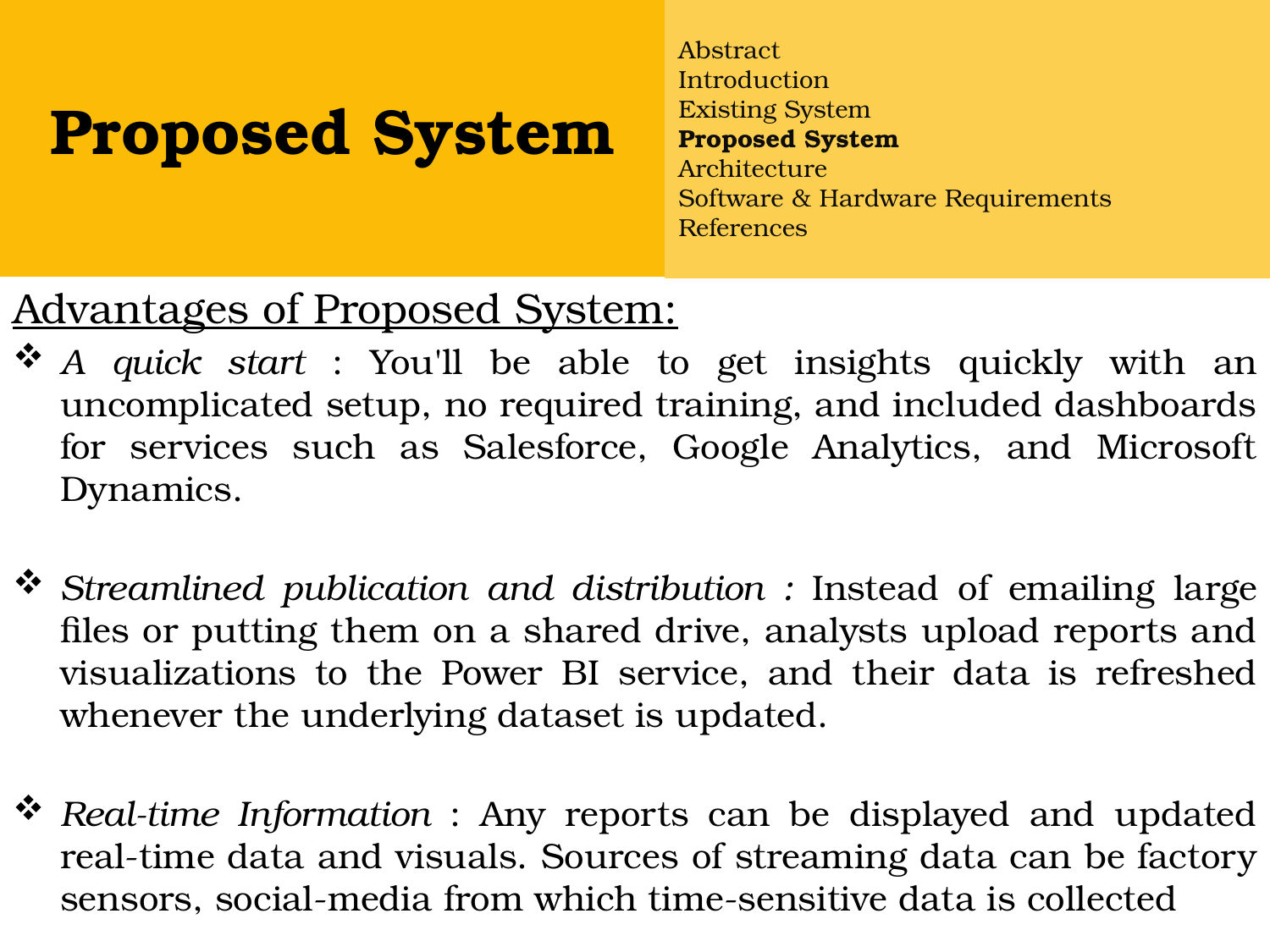

Introduction
Existing System
Proposed System
Software requirements
References
Abstract
Introduction
Existing System
Proposed System
Architecture
Software & Hardware Requirements
References

Proposed System
Advantages of Proposed System:
A quick start : You'll be able to get insights quickly with an uncomplicated setup, no required training, and included dashboards for services such as Salesforce, Google Analytics, and Microsoft Dynamics.

Streamlined publication and distribution : Instead of emailing large files or putting them on a shared drive, analysts upload reports and visualizations to the Power BI service, and their data is refreshed whenever the underlying dataset is updated.

Real-time Information : Any reports can be displayed and updated real-time data and visuals. Sources of streaming data can be factory sensors, social-media from which time-sensitive data is collected